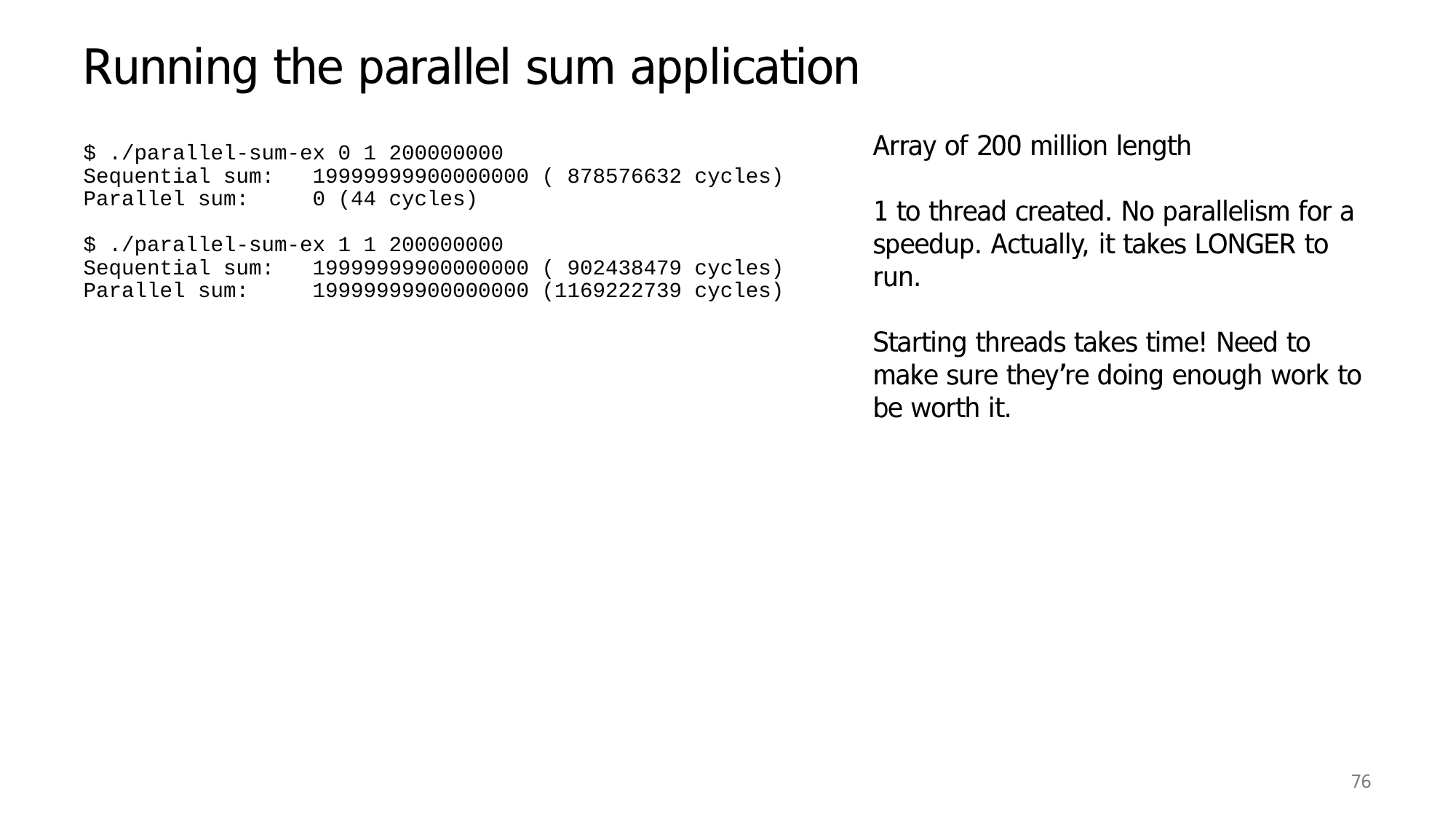

# Running the parallel sum application
Array of 200 million length

1 to thread created. No parallelism for a speedup. Actually, it takes LONGER to run.

Starting threads takes time! Need to make sure they’re doing enough work to be worth it.
$ ./parallel-sum-ex 0 1 200000000
Sequential sum:   19999999900000000 ( 878576632 cycles)
Parallel sum:     0 (44 cycles)
$ ./parallel-sum-ex 1 1 200000000
Sequential sum:   19999999900000000 ( 902438479 cycles)
Parallel sum:     19999999900000000 (1169222739 cycles)
76